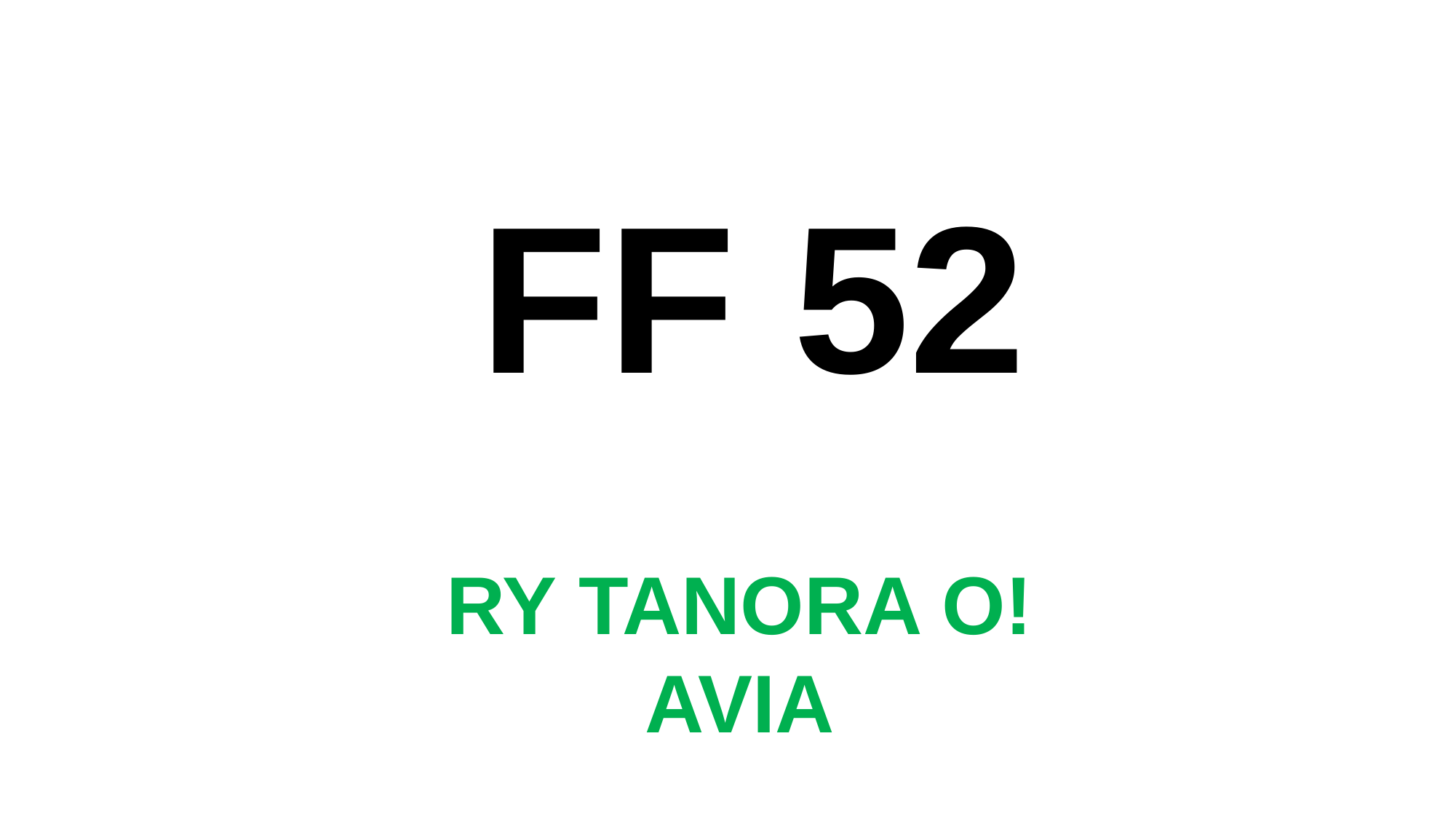

# FF 52
RY TANORA O! AVIA